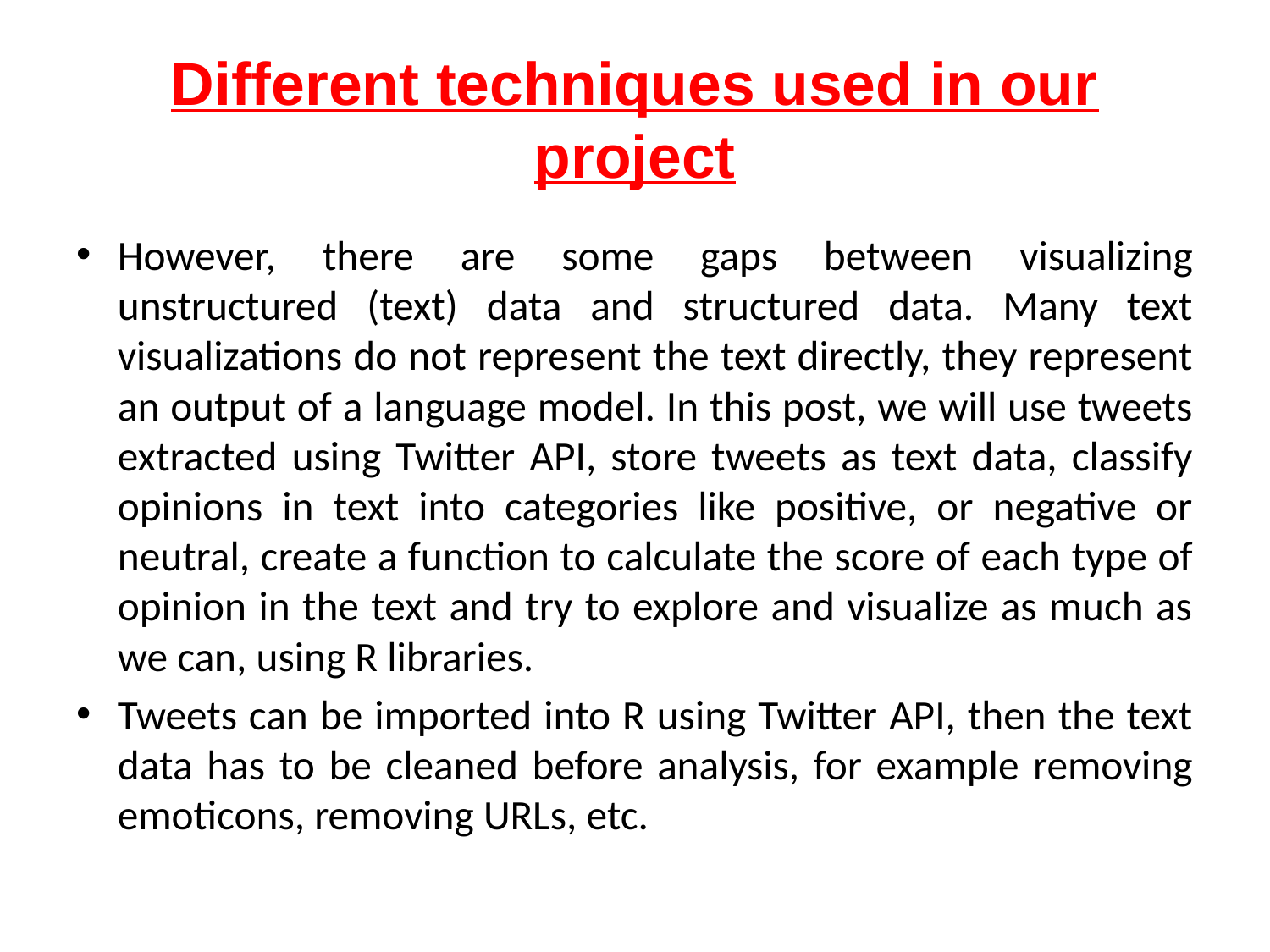

# Different techniques used in our project
However, there are some gaps between visualizing unstructured (text) data and structured data. Many text visualizations do not represent the text directly, they represent an output of a language model. In this post, we will use tweets extracted using Twitter API, store tweets as text data, classify opinions in text into categories like positive, or negative or neutral, create a function to calculate the score of each type of opinion in the text and try to explore and visualize as much as we can, using R libraries.
Tweets can be imported into R using Twitter API, then the text data has to be cleaned before analysis, for example removing emoticons, removing URLs, etc.